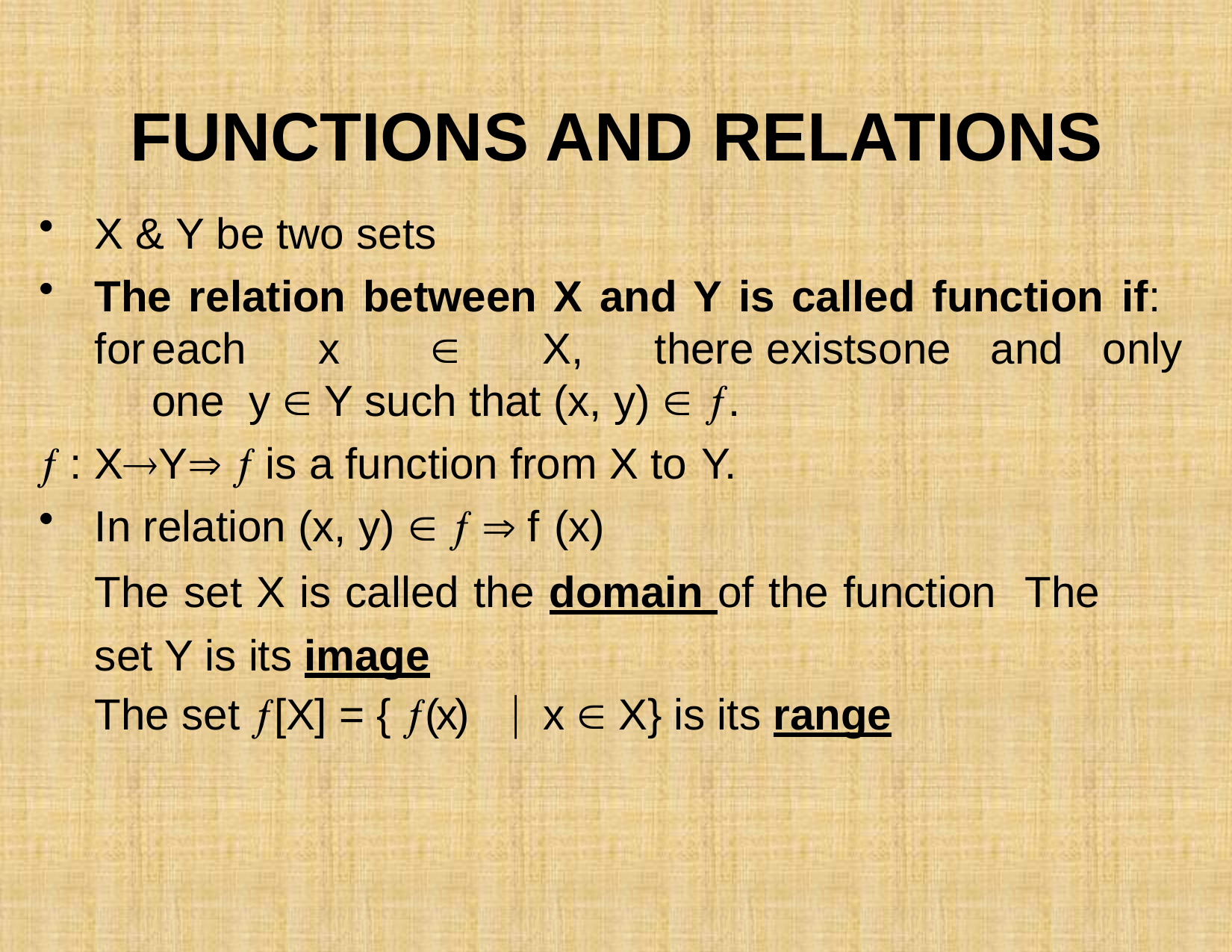

# FUNCTIONS AND RELATIONS
X & Y be two sets
The relation between X and Y is called function if:   for	each	x	∈	X,	there	exists	one	and	only	one  y ∈ Y such that (x, y) ∈ ƒ.
ƒ : X→Y⇒ ƒ is a function from X to Y.
In relation (x, y) ∈ ƒ ⇒ f (x)
The set X is called the domain of the function  The set Y is its image
The set ƒ[X] = { ƒ(x)  |  x ∈ X} is its range